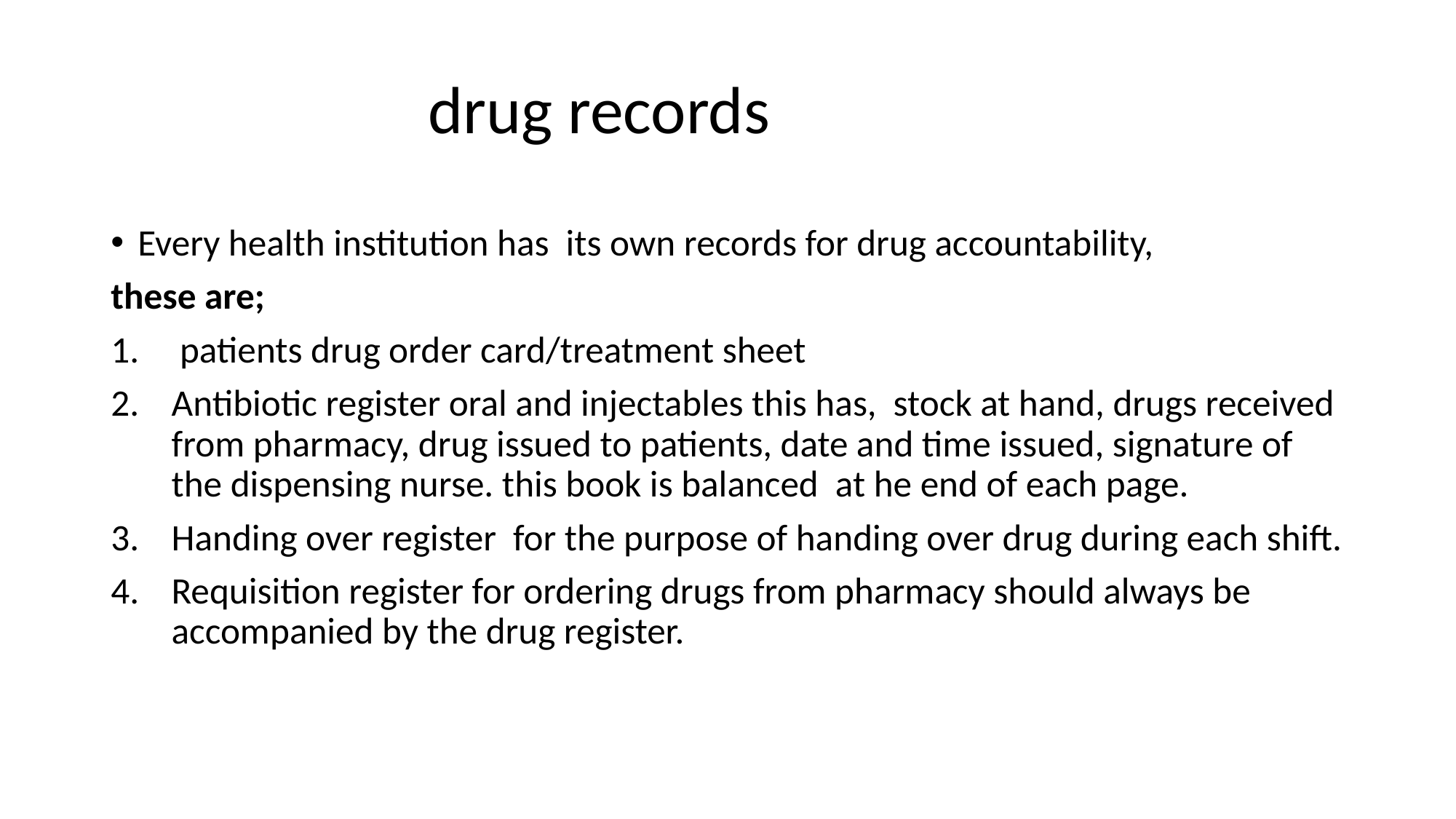

# drug records
Every health institution has  its own records for drug accountability,
these are;
 patients drug order card/treatment sheet
Antibiotic register oral and injectables this has,  stock at hand, drugs received from pharmacy, drug issued to patients, date and time issued, signature of the dispensing nurse. this book is balanced  at he end of each page.
Handing over register  for the purpose of handing over drug during each shift.
Requisition register for ordering drugs from pharmacy should always be accompanied by the drug register.